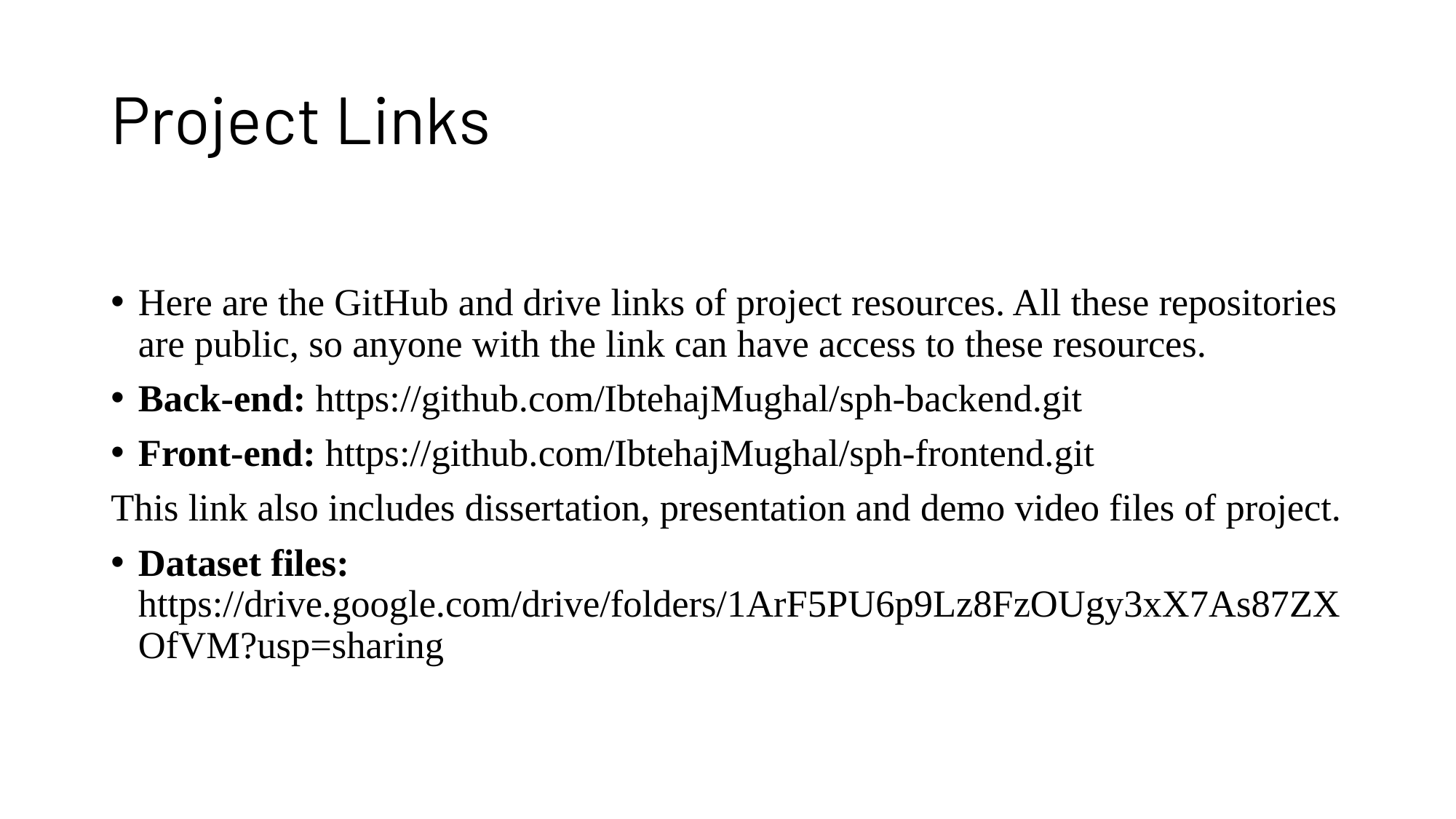

# Project Links

Here are the GitHub and drive links of project resources. All these repositories are public, so anyone with the link can have access to these resources.
Back-end: https://github.com/IbtehajMughal/sph-backend.git
Front-end: https://github.com/IbtehajMughal/sph-frontend.git
This link also includes dissertation, presentation and demo video files of project.
Dataset files: https://drive.google.com/drive/folders/1ArF5PU6p9Lz8FzOUgy3xX7As87ZXOfVM?usp=sharing